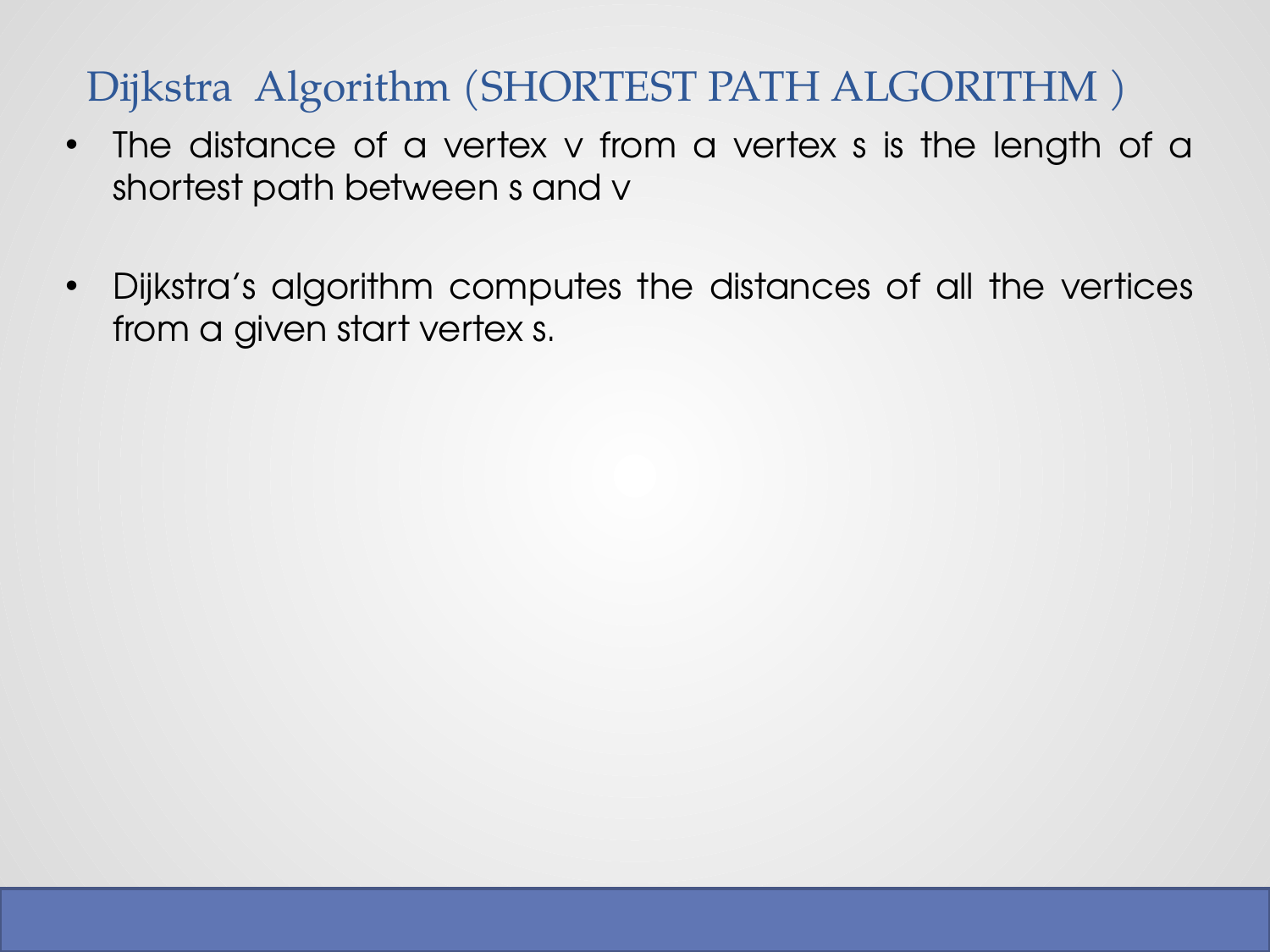

# Dijkstra  Algorithm (SHORTEST PATH ALGORITHM )
The distance of a vertex v from a vertex s is the length of a shortest path between s and v

Dijkstra’s algorithm computes the distances of all the vertices from a given start vertex s.